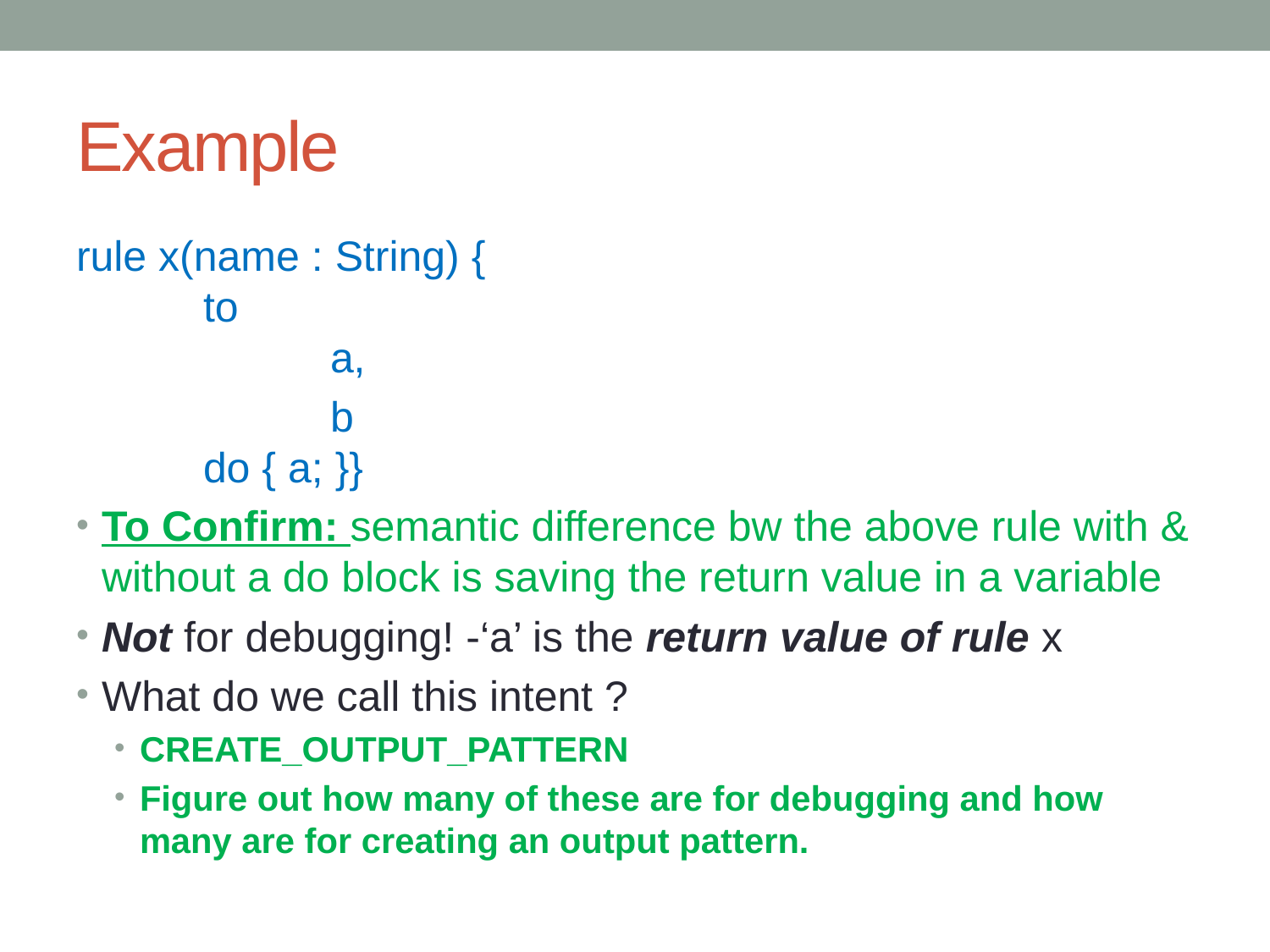

# Example
rule x(name : String) {
	to
		a,
		b
	do { a; }}
To Confirm: semantic difference bw the above rule with & without a do block is saving the return value in a variable
Not for debugging! -‘a’ is the return value of rule x
What do we call this intent ?
CREATE_OUTPUT_PATTERN
Figure out how many of these are for debugging and how many are for creating an output pattern.